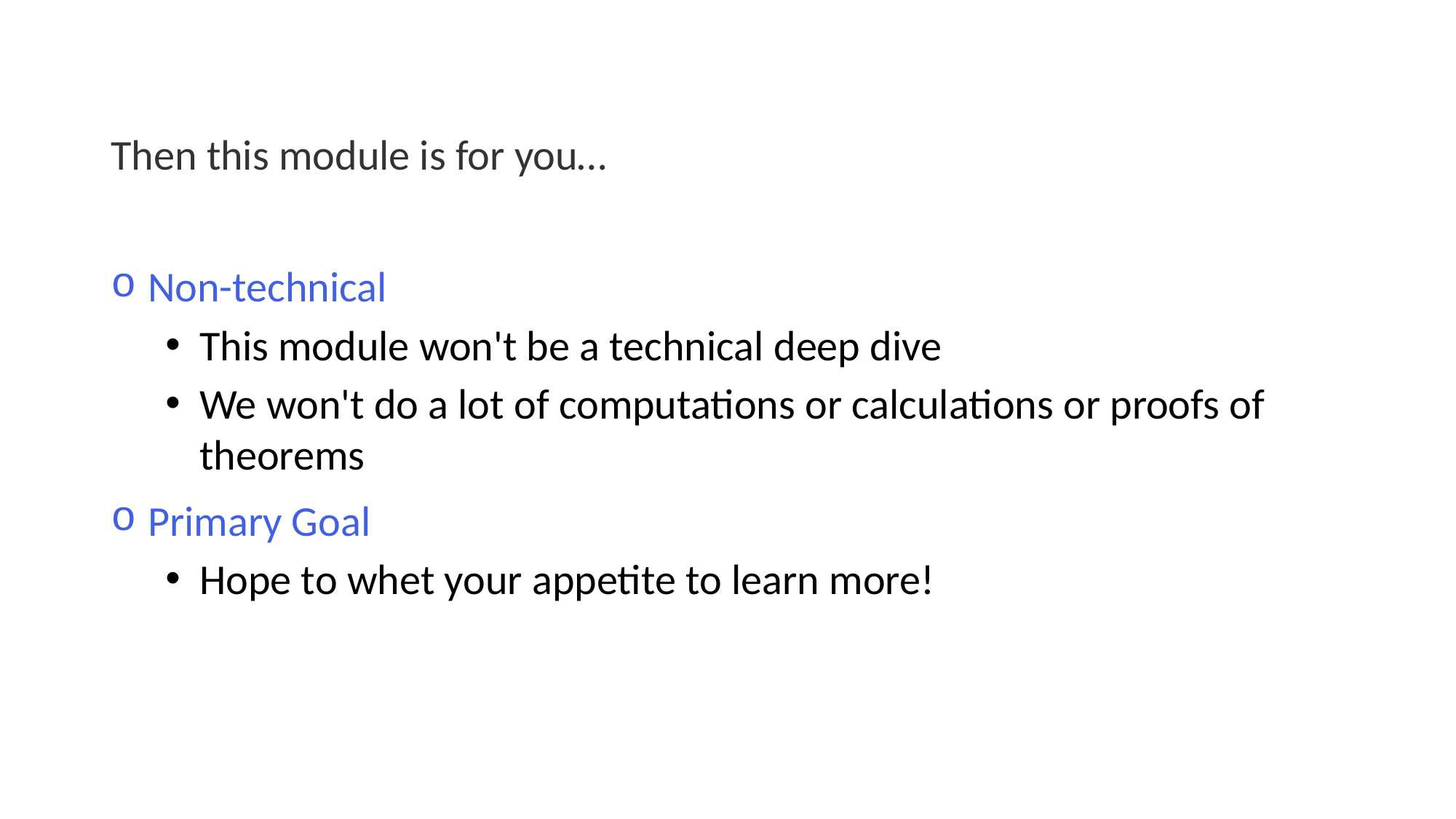

Then this module is for you…

 Non-technical
This module won't be a technical deep dive
We won't do a lot of computations or calculations or proofs of theorems
 Primary Goal
Hope to whet your appetite to learn more!